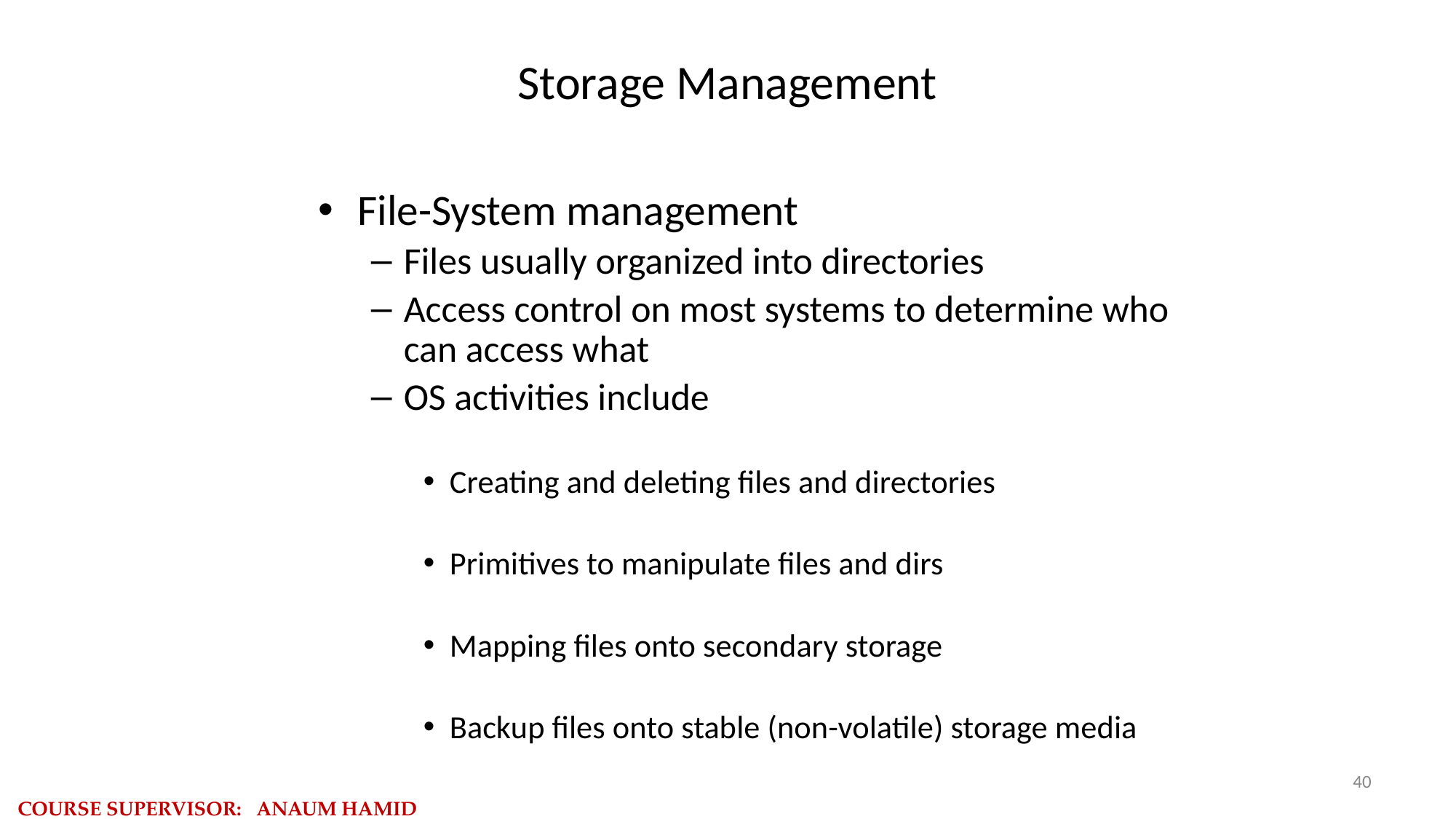

Storage Management

File-System management
Files usually organized into directories
Access control on most systems to determine who can access what
OS activities include

Creating and deleting files and directories

Primitives to manipulate files and dirs

Mapping files onto secondary storage

Backup files onto stable (non-volatile) storage media
40
COURSE SUPERVISOR:   ANAUM HAMID